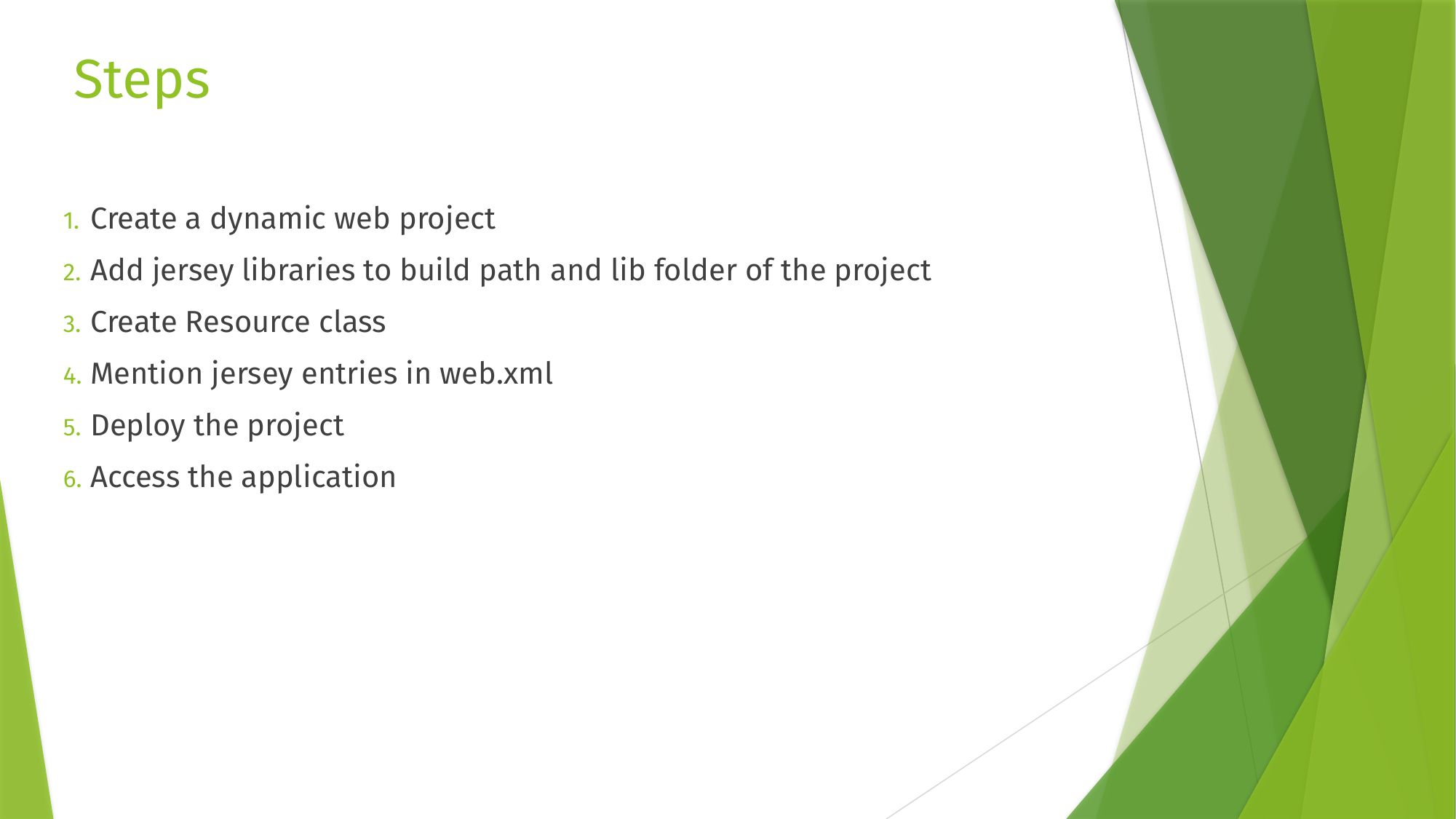

# Steps
Create a dynamic web project
Add jersey libraries to build path and lib folder of the project
Create Resource class
Mention jersey entries in web.xml
Deploy the project
Access the application